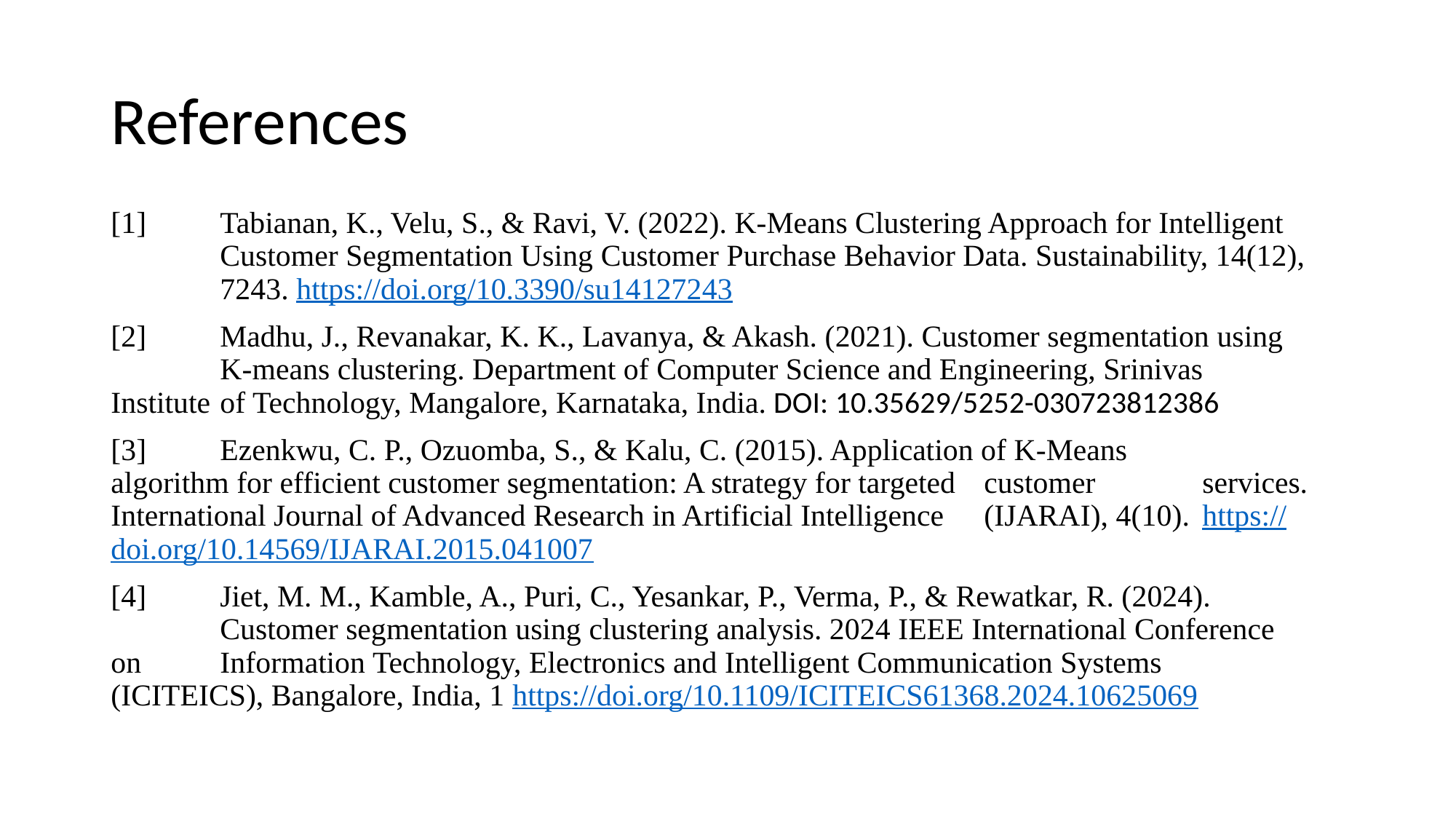

# References
[1] 	Tabianan, K., Velu, S., & Ravi, V. (2022). K-Means Clustering Approach for Intelligent 	Customer Segmentation Using Customer Purchase Behavior Data. Sustainability, 14(12), 	7243. https://doi.org/10.3390/su14127243
[2]	Madhu, J., Revanakar, K. K., Lavanya, & Akash. (2021). Customer segmentation using 	K-means clustering. Department of Computer Science and Engineering, Srinivas Institute 	of Technology, Mangalore, Karnataka, India. DOI: 10.35629/5252-030723812386
[3]	Ezenkwu, C. P., Ozuomba, S., & Kalu, C. (2015). Application of K-Means 	algorithm for efficient customer segmentation: A strategy for targeted 	customer 	services. International Journal of Advanced Research in Artificial Intelligence 	(IJARAI), 4(10). 	https://doi.org/10.14569/IJARAI.2015.041007
[4]	Jiet, M. M., Kamble, A., Puri, C., Yesankar, P., Verma, P., & Rewatkar, R. (2024). 	Customer segmentation using clustering analysis. 2024 IEEE International Conference on 	Information Technology, Electronics and Intelligent Communication Systems 	(ICITEICS), Bangalore, India, 1 https://doi.org/10.1109/ICITEICS61368.2024.10625069